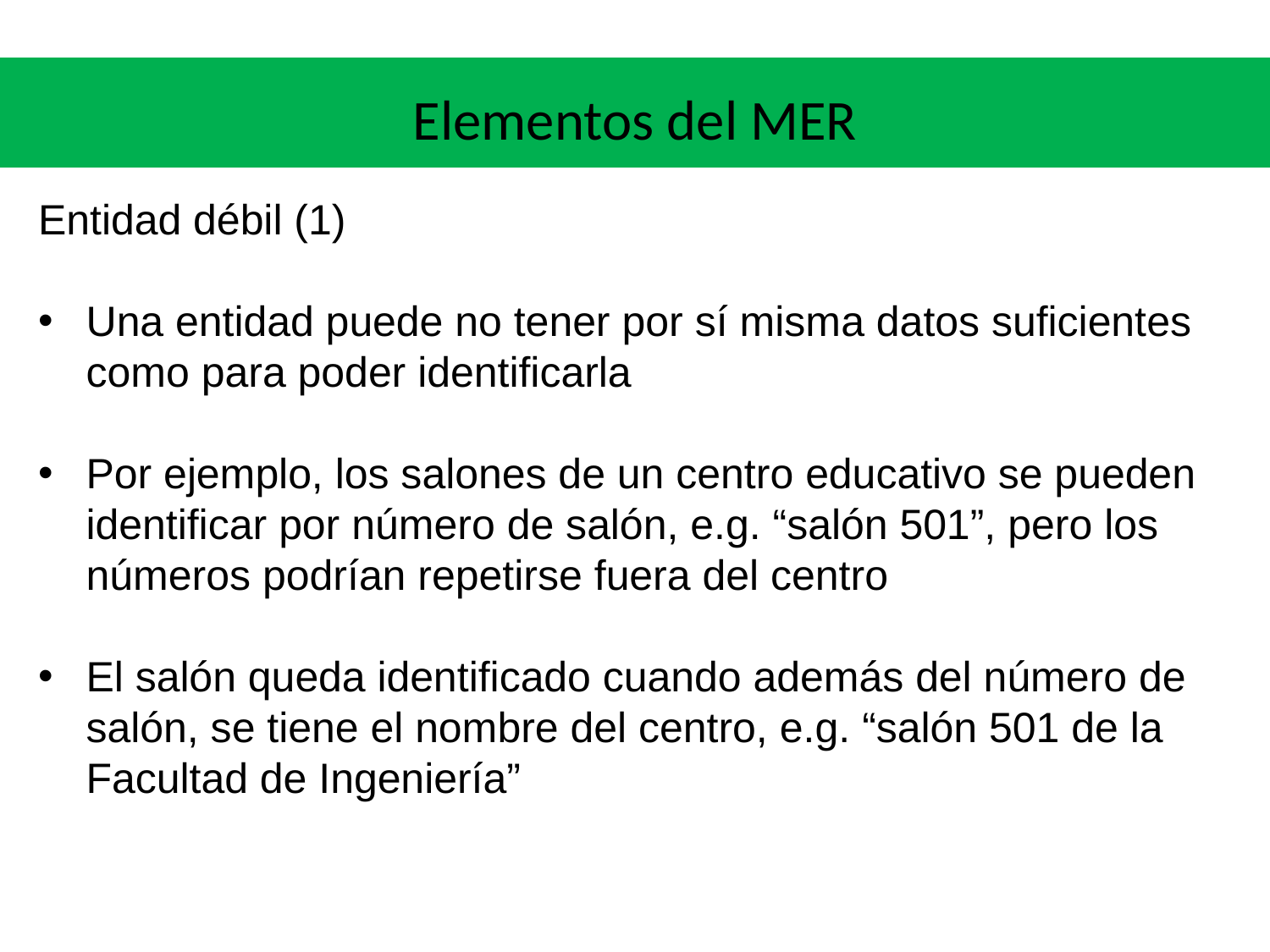

# Elementos del MER

Entidad débil (1)

Una entidad puede no tener por sí misma datos suficientes como para poder identificarla

Por ejemplo, los salones de un centro educativo se pueden identificar por número de salón, e.g. “salón 501”, pero los números podrían repetirse fuera del centro

El salón queda identificado cuando además del número de salón, se tiene el nombre del centro, e.g. “salón 501 de la Facultad de Ingeniería”